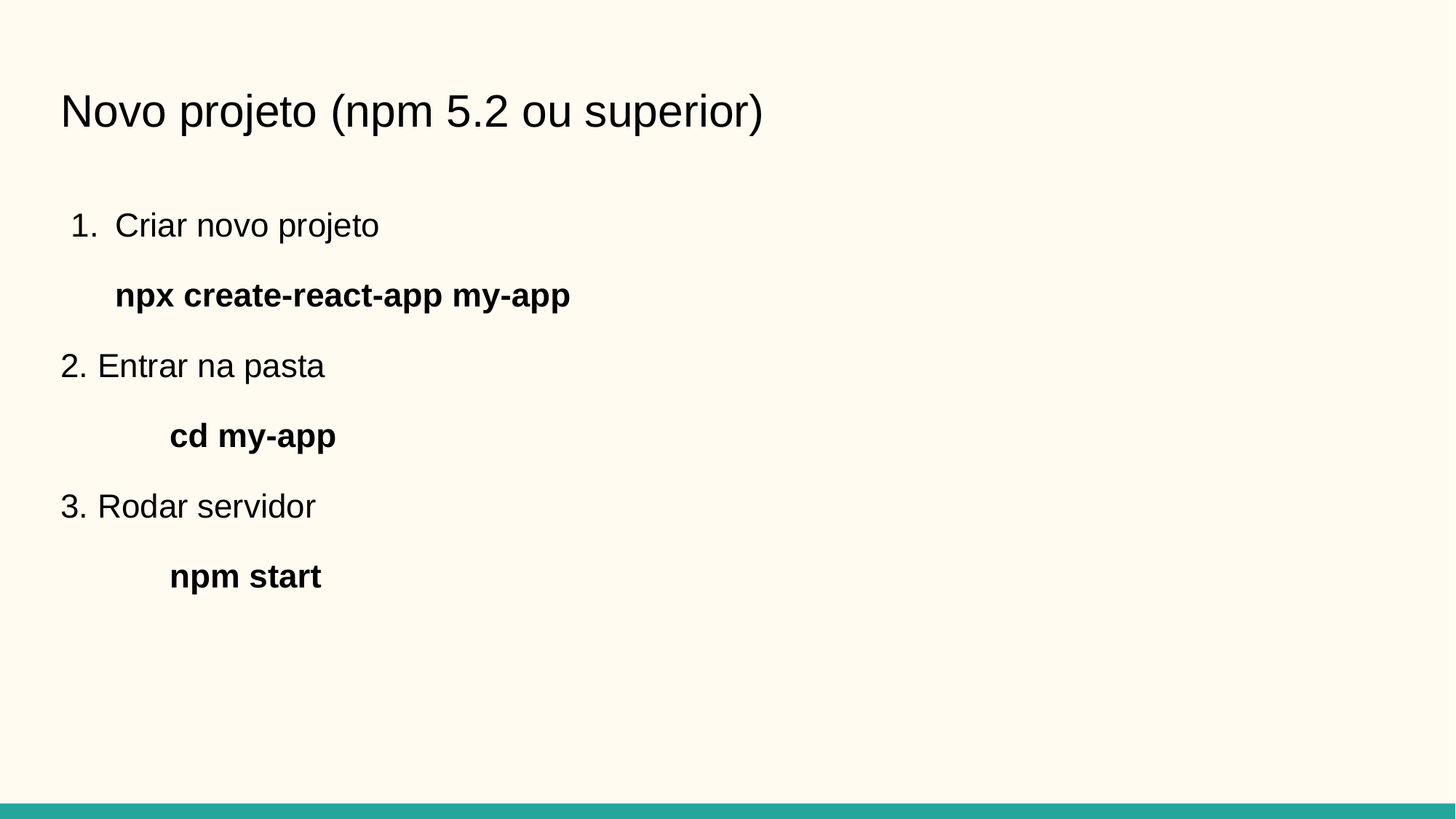

# Novo projeto (npm 5.2 ou superior)
Criar novo projeto
npx create-react-app my-app
2. Entrar na pasta
	cd my-app
3. Rodar servidor
	npm start